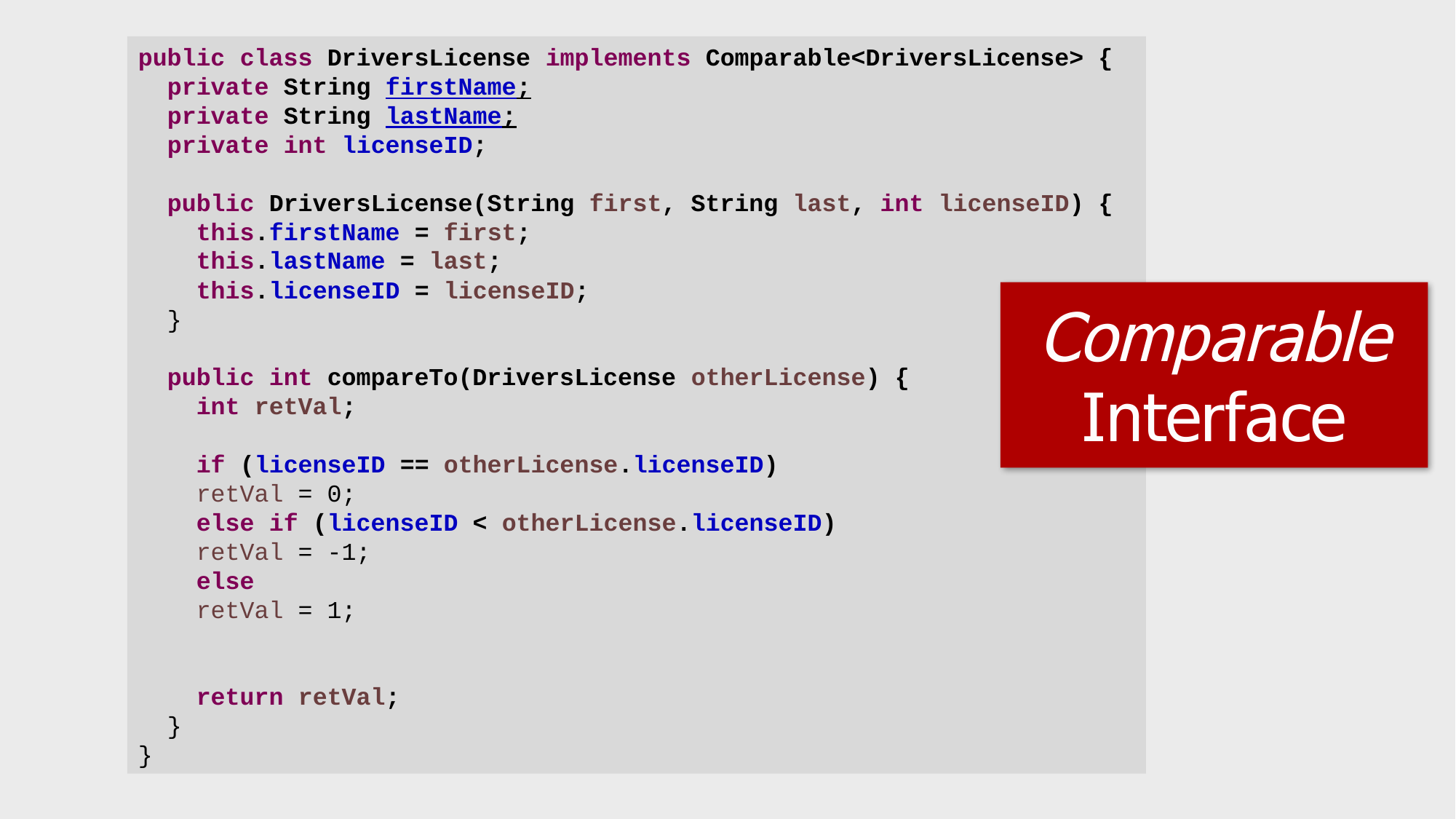

public class DriversLicense implements Comparable<DriversLicense> {
  private String firstName;
  private String lastName;
  private int licenseID;

  public DriversLicense(String first, String last, int licenseID) {
    this.firstName = first;
    this.lastName = last;
    this.licenseID = licenseID;
  }

  public int compareTo(DriversLicense otherLicense) {
    int retVal;

    if (licenseID == otherLicense.licenseID)
    retVal = 0;
    else if (licenseID < otherLicense.licenseID)
    retVal = -1;
    else
    retVal = 1;

    return retVal;
  }
}
# Comparable Interface